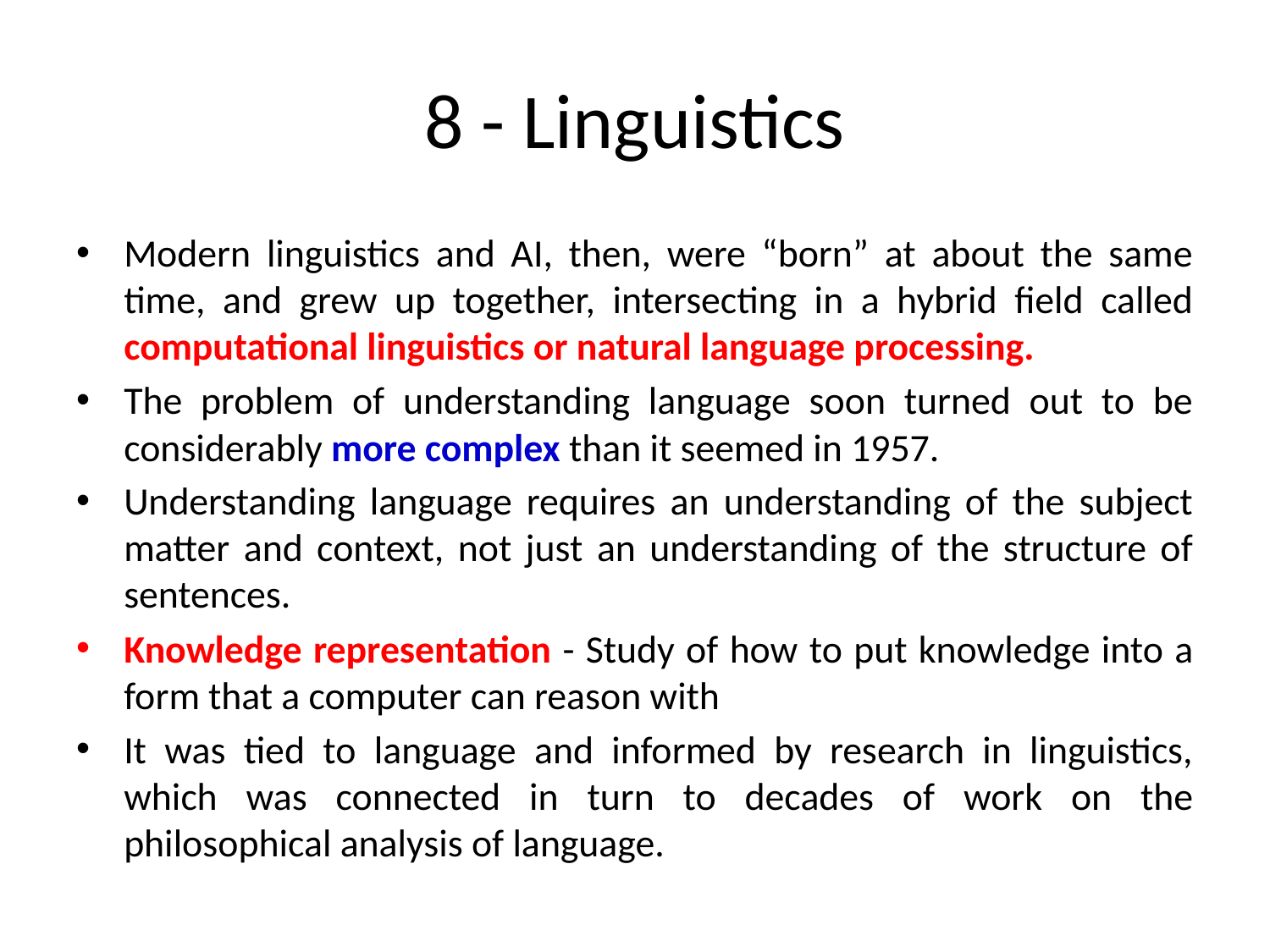

# 8 - Linguistics
Modern linguistics and AI, then, were “born” at about the same time, and grew up together, intersecting in a hybrid field called computational linguistics or natural language processing.
The problem of understanding language soon turned out to be considerably more complex than it seemed in 1957.
Understanding language requires an understanding of the subject matter and context, not just an understanding of the structure of sentences.
Knowledge representation - Study of how to put knowledge into a form that a computer can reason with
It was tied to language and informed by research in linguistics, which was connected in turn to decades of work on the philosophical analysis of language.